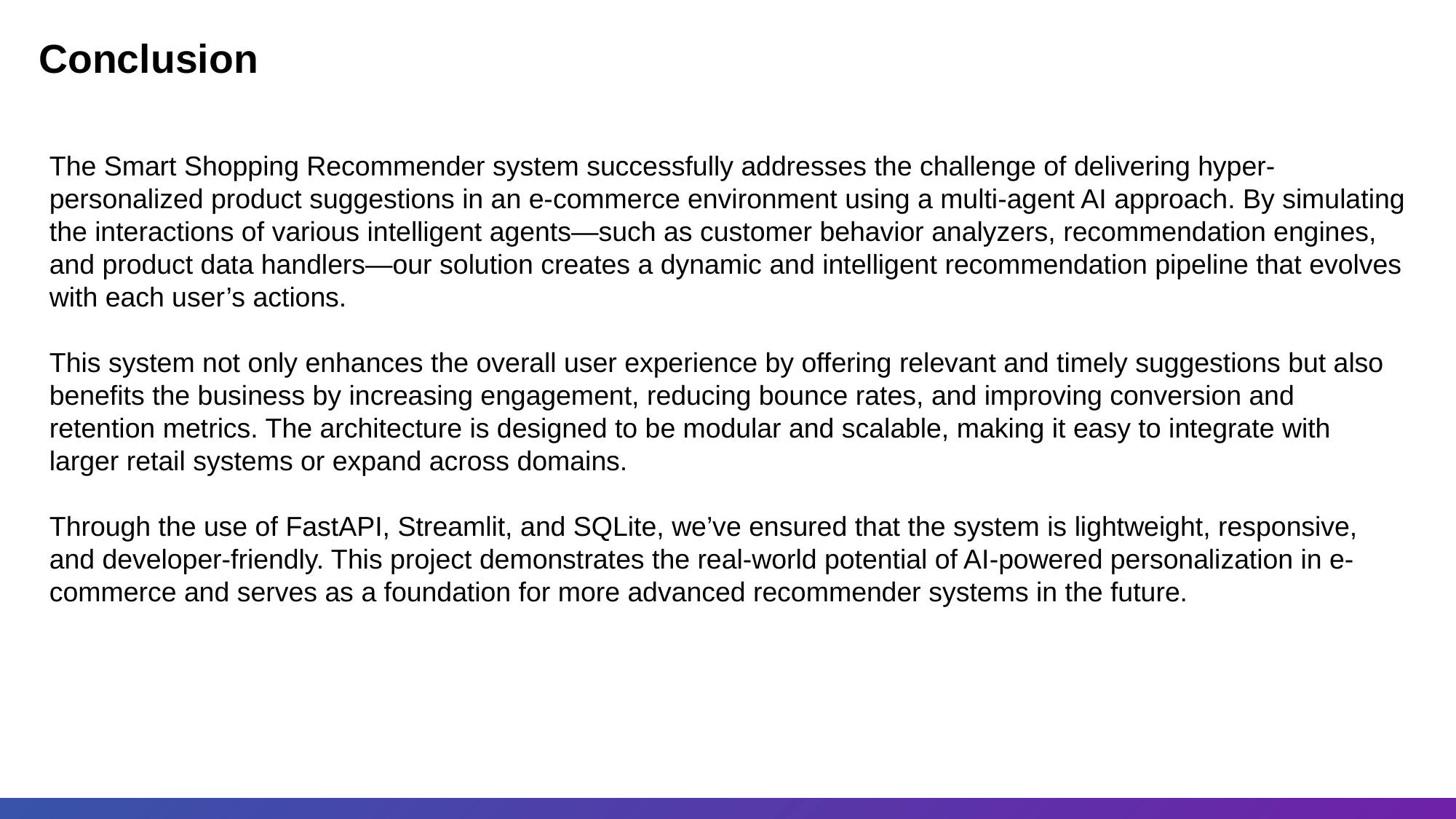

Conclusion
The Smart Shopping Recommender system successfully addresses the challenge of delivering hyper-personalized product suggestions in an e-commerce environment using a multi-agent AI approach. By simulating the interactions of various intelligent agents—such as customer behavior analyzers, recommendation engines, and product data handlers—our solution creates a dynamic and intelligent recommendation pipeline that evolves with each user’s actions.

This system not only enhances the overall user experience by offering relevant and timely suggestions but also benefits the business by increasing engagement, reducing bounce rates, and improving conversion and retention metrics. The architecture is designed to be modular and scalable, making it easy to integrate with larger retail systems or expand across domains.

Through the use of FastAPI, Streamlit, and SQLite, we’ve ensured that the system is lightweight, responsive, and developer-friendly. This project demonstrates the real-world potential of AI-powered personalization in e-commerce and serves as a foundation for more advanced recommender systems in the future.